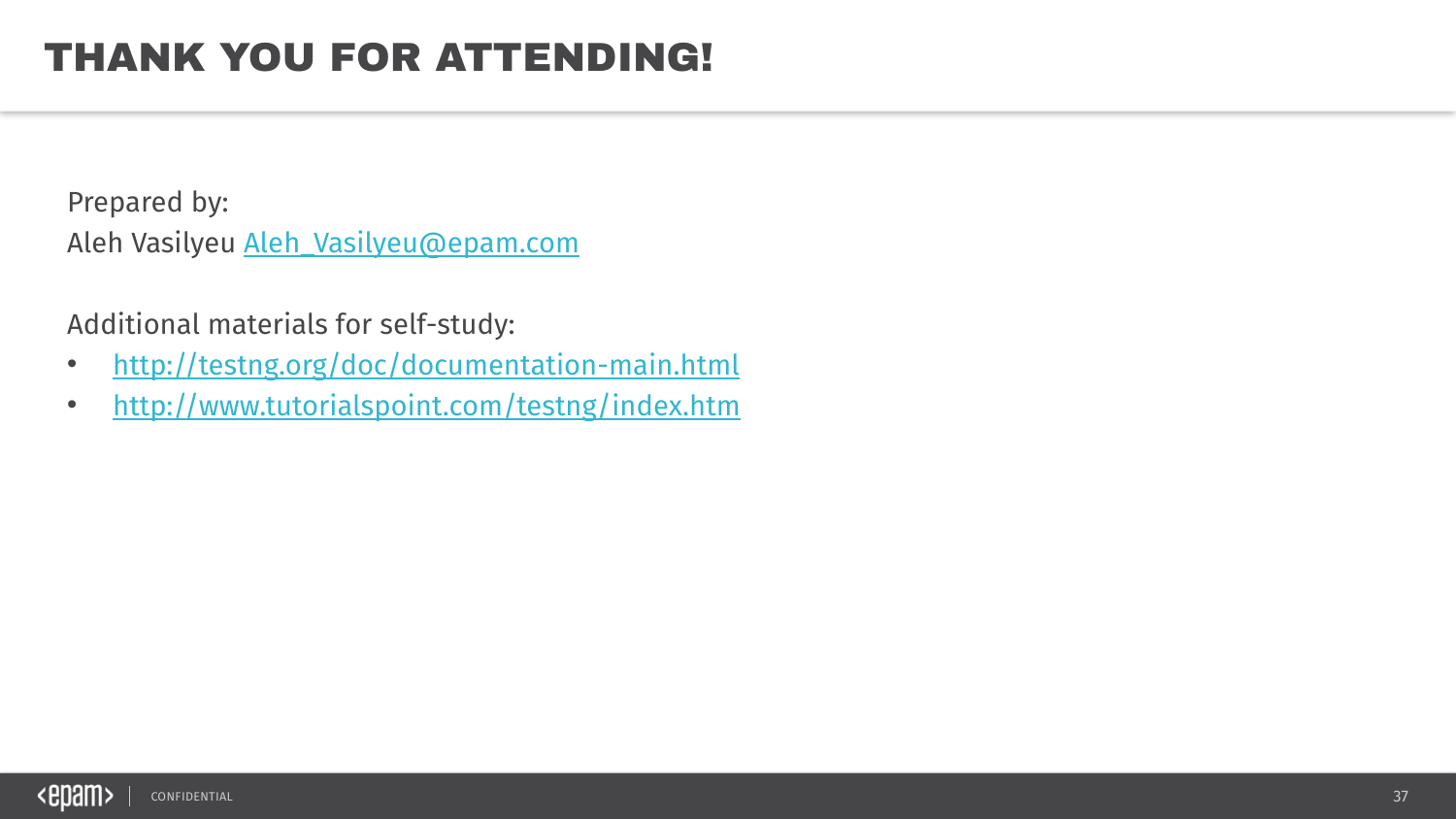

THANK YOU FOR ATTENDING!
Prepared by:
Aleh Vasilyeu Aleh_Vasilyeu@epam.com

Additional materials for self-study:
http://testng.org/doc/documentation-main.html
http://www.tutorialspoint.com/testng/index.htm